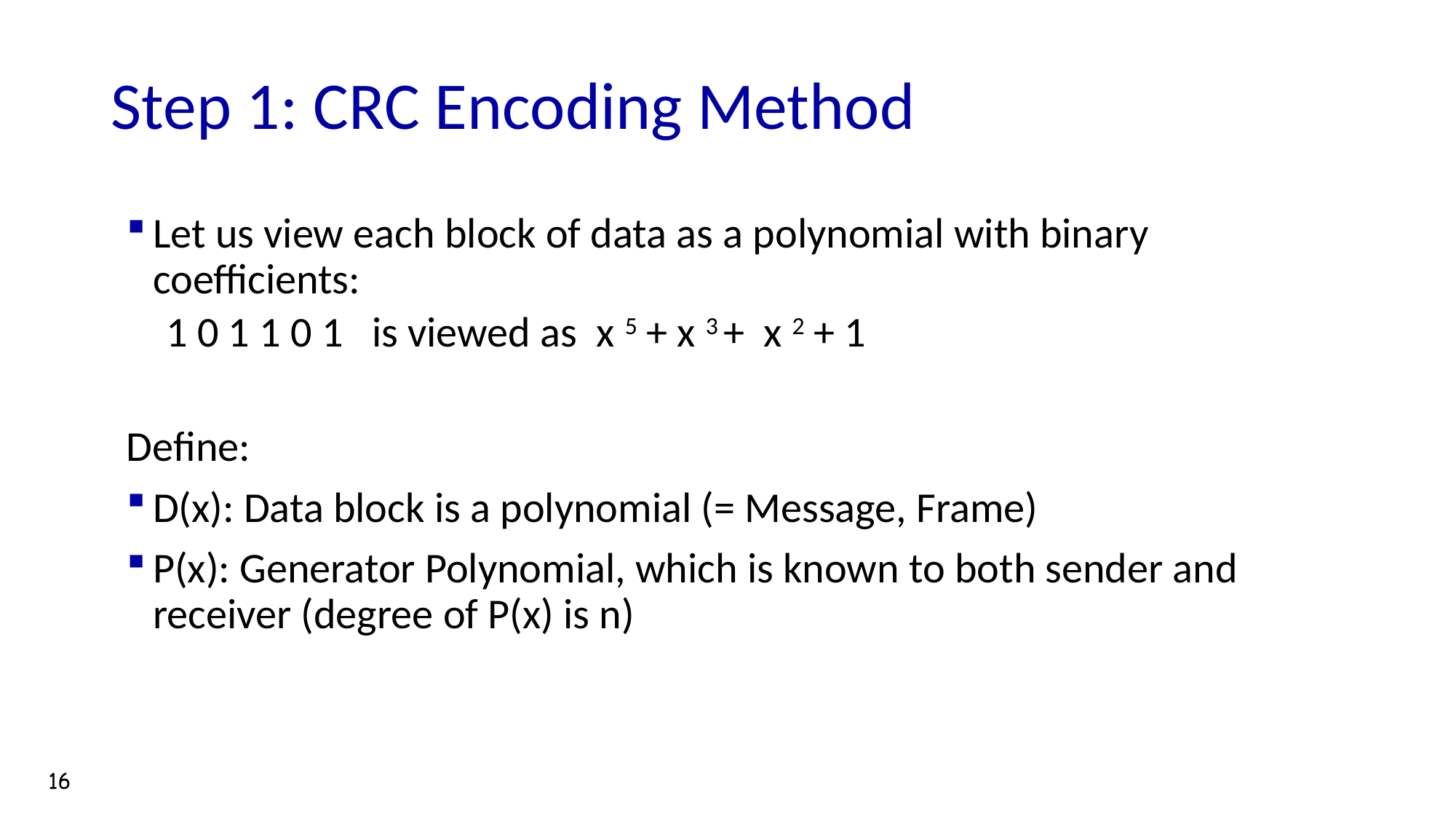

# Step 1: CRC Encoding Method
Let us view each block of data as a polynomial with binary coefficients:
1 0 1 1 0 1   is viewed as  x 5 + x 3 +  x 2 + 1

Define:
D(x): Data block is a polynomial (= Message, Frame)
P(x): Generator Polynomial, which is known to both sender and receiver (degree of P(x) is n)
16